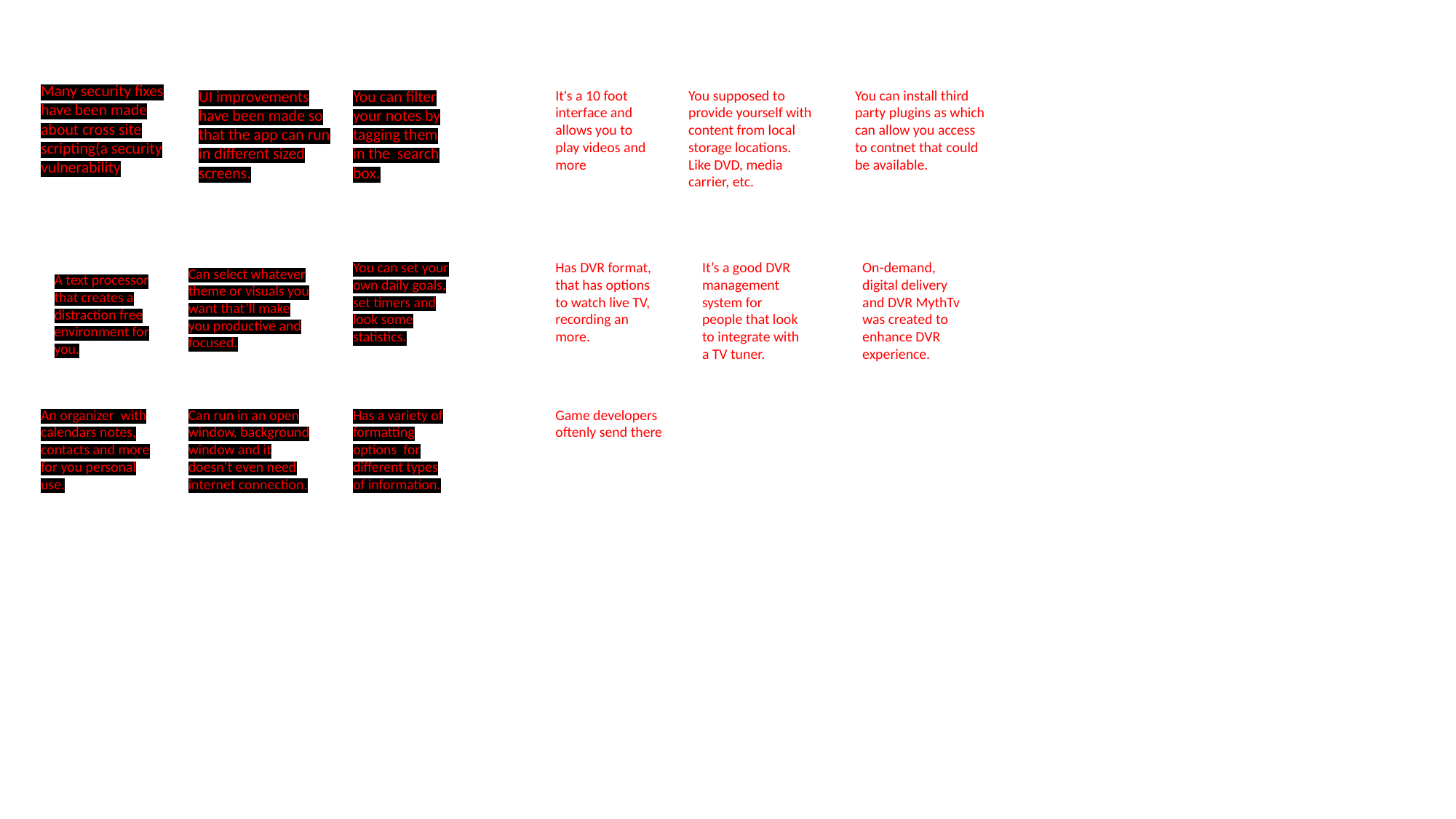

Many security fixes have been made about cross site scripting(a security vulnerability
UI improvements have been made so that the app can run in different sized screens.
You can filter your notes by tagging them in the  search box.
It's a 10 foot interface and allows you to play videos and more
You supposed to provide yourself with content from local storage locations. Like DVD, media carrier, etc.
You can install third party plugins as which can allow you access to contnet that could be available.
You can set your own daily goals, set timers and look some statistics.
Has DVR format, that has options to watch live TV, recording an more.
It’s a good DVR management system for people that look to integrate with a TV tuner.
On-demand, digital delivery and DVR MythTv was created to enhance DVR experience.
Can select whatever theme or visuals you want that’ll make you productive and focused.
A text processor that creates a distraction free environment for you.
An organizer  with calendars notes, contacts and more for you personal use.
Can run in an open window, background window and it doesn’t even need internet connection.
Has a variety of formatting options  for different types of information.
Game developers  oftenly send there